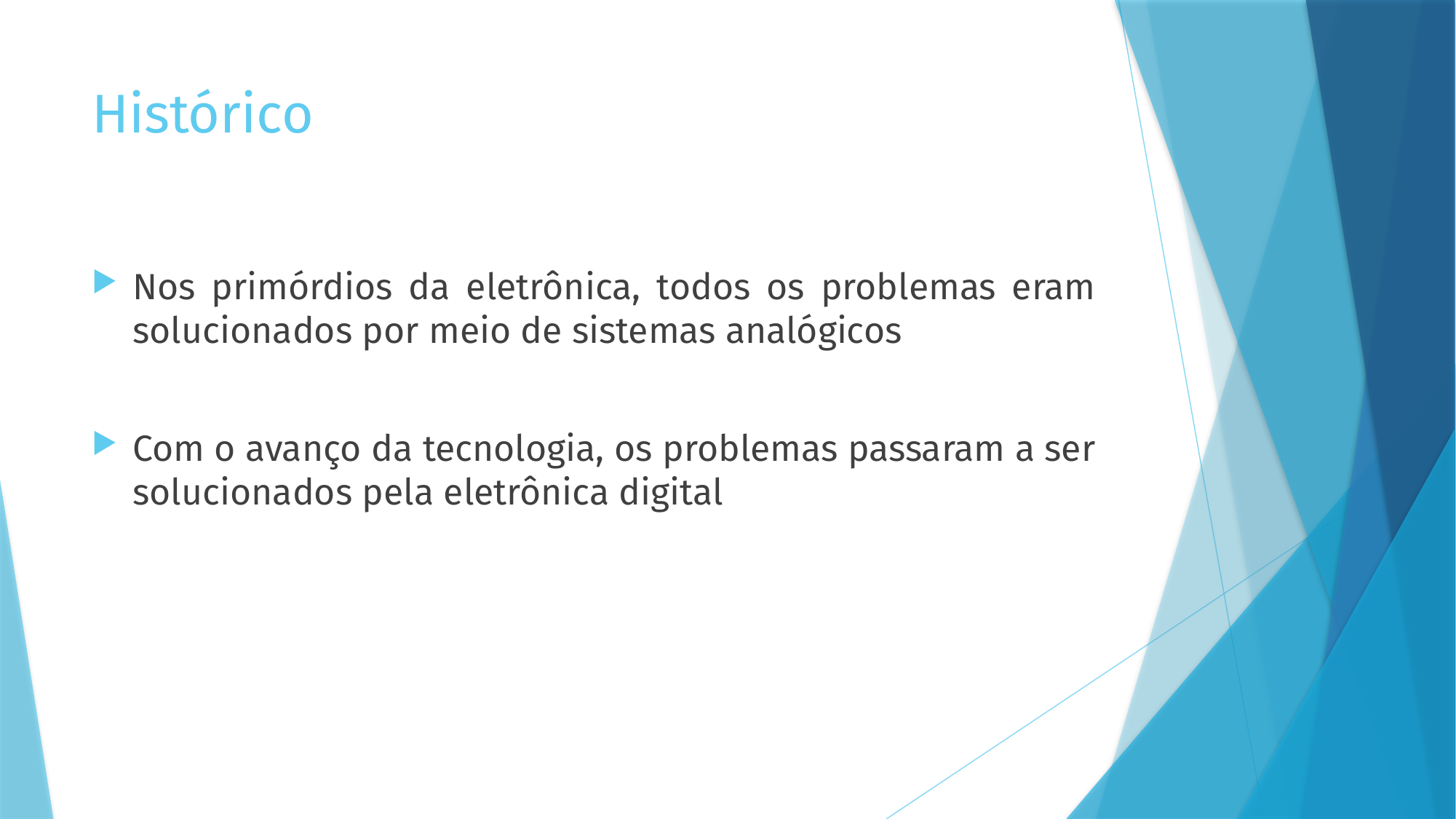

# Histórico
Nos primórdios da eletrônica, todos os problemas eram solucionados por meio de sistemas analógicos

Com o avanço da tecnologia, os problemas passaram a ser solucionados pela eletrônica digital